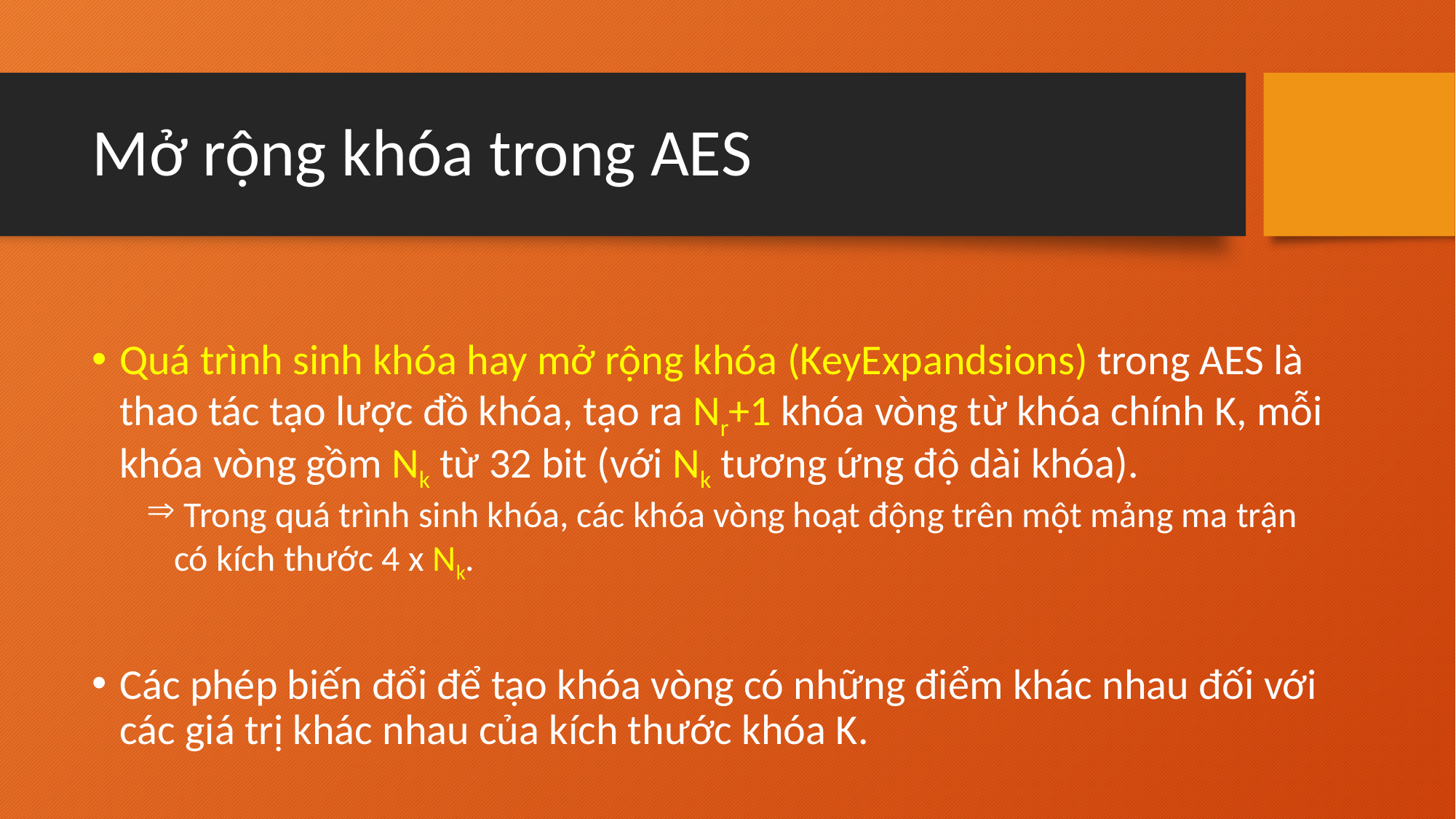

# Mở rộng khóa trong AES

Quá trình sinh khóa hay mở rộng khóa (KeyExpandsions) trong AES là thao tác tạo lược đồ khóa, tạo ra Nr+1 khóa vòng từ khóa chính K, mỗi khóa vòng gồm Nk từ 32 bit (với Nk tương ứng độ dài khóa).
 Trong quá trình sinh khóa, các khóa vòng hoạt động trên một mảng ma trận có kích thước 4 x Nk.

Các phép biến đổi để tạo khóa vòng có những điểm khác nhau đối với các giá trị khác nhau của kích thước khóa K.